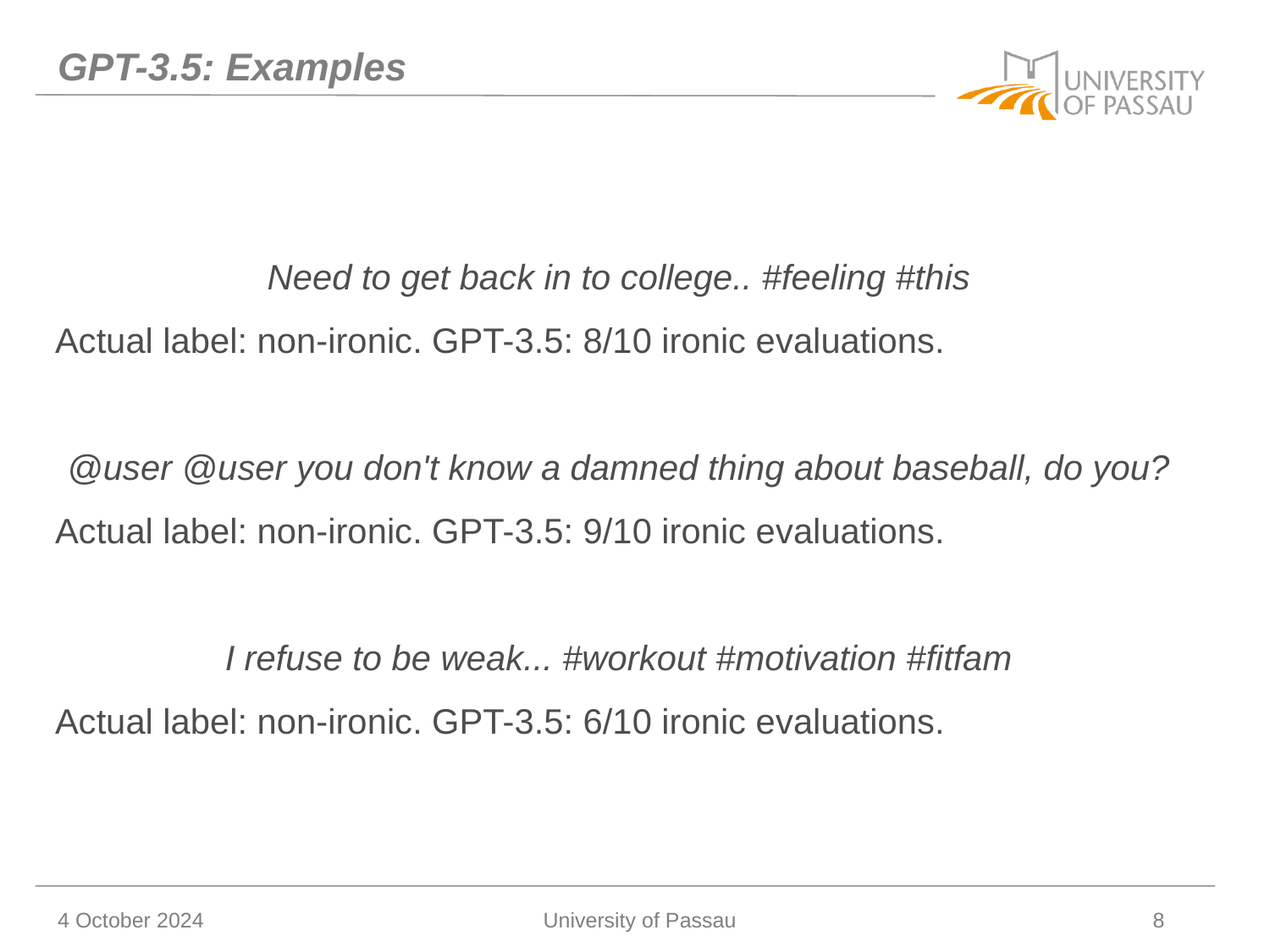

# GPT-3.5: Examples
Need to get back in to college.. #feeling #this
Actual label: non-ironic. GPT-3.5: 8/10 ironic evaluations.

@user @user you don't know a damned thing about baseball, do you?
Actual label: non-ironic. GPT-3.5: 9/10 ironic evaluations.

I refuse to be weak... #workout #motivation #fitfam
Actual label: non-ironic. GPT-3.5: 6/10 ironic evaluations.
4 October 2024
University of Passau
8